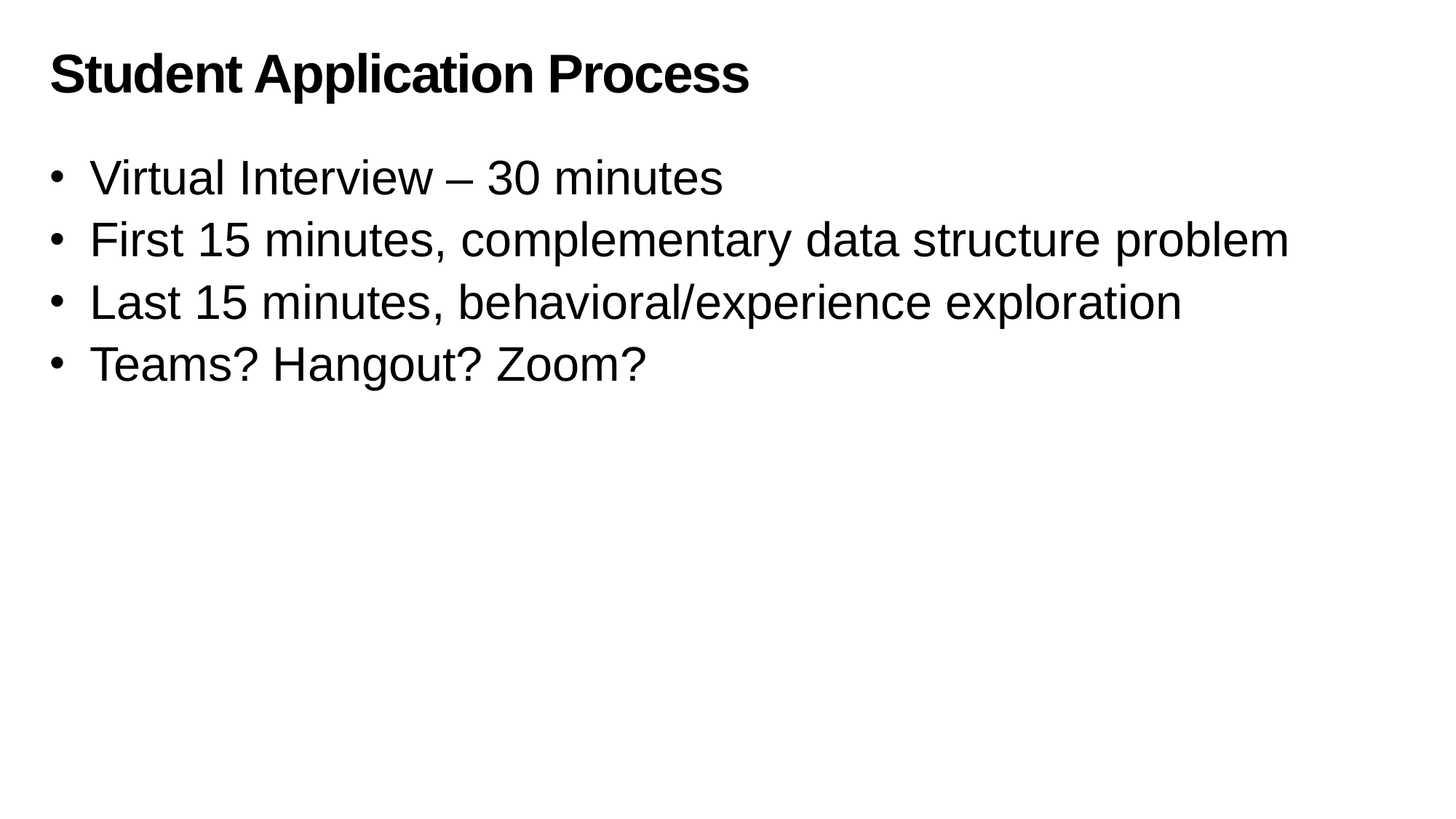

# Student Application Process
Virtual Interview – 30 minutes
First 15 minutes, complementary data structure problem
Last 15 minutes, behavioral/experience exploration
Teams? Hangout? Zoom?